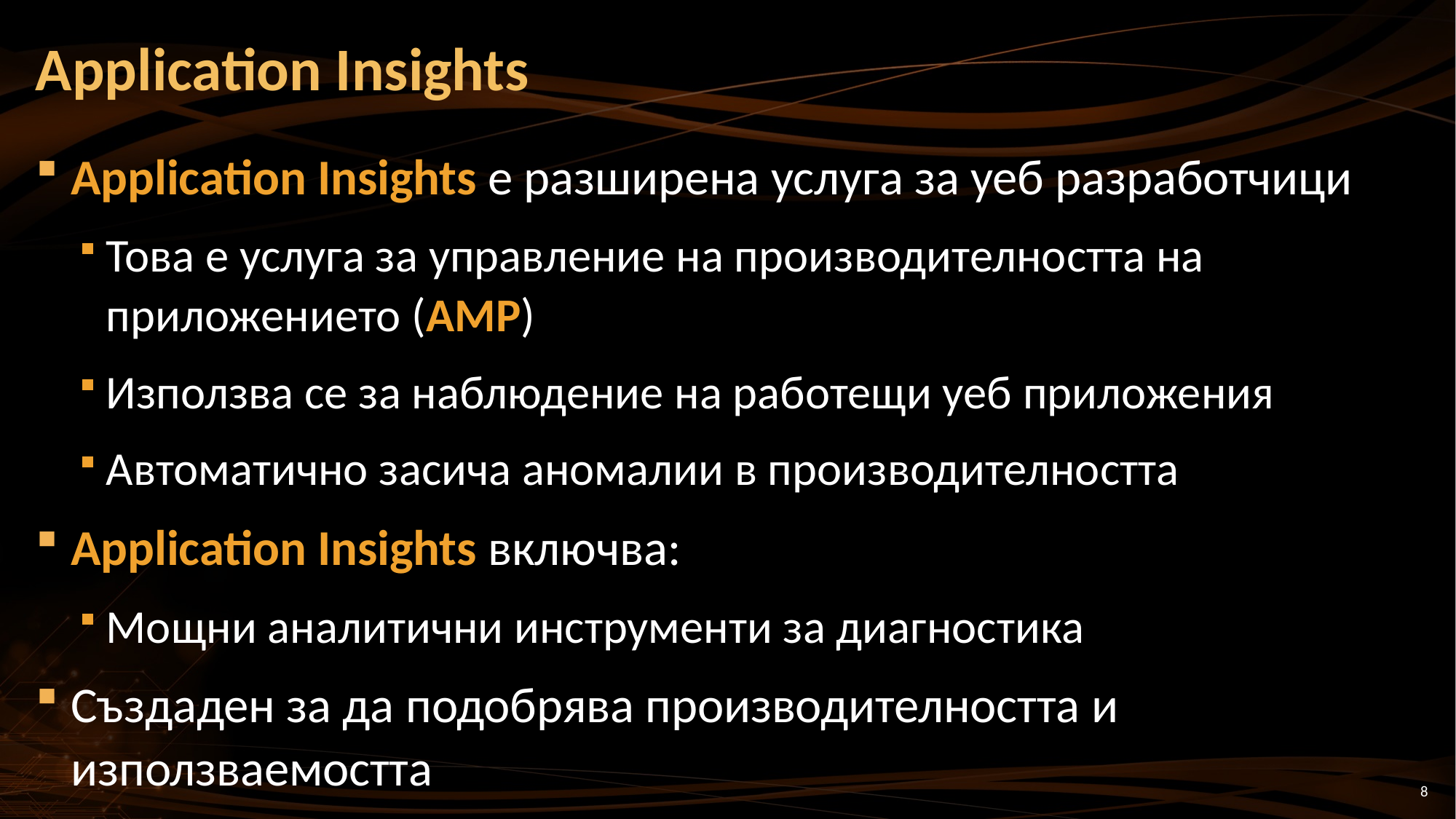

# Application Insights
Application Insights е разширена услуга за уеб разработчици
Това е услуга за управление на производителността на приложението (AMP)
Използва се за наблюдение на работещи уеб приложения
Автоматично засича аномалии в производителността
Application Insights включва:
Мощни аналитични инструменти за диагностика
Създаден за да подобрява производителността и използваемостта
8